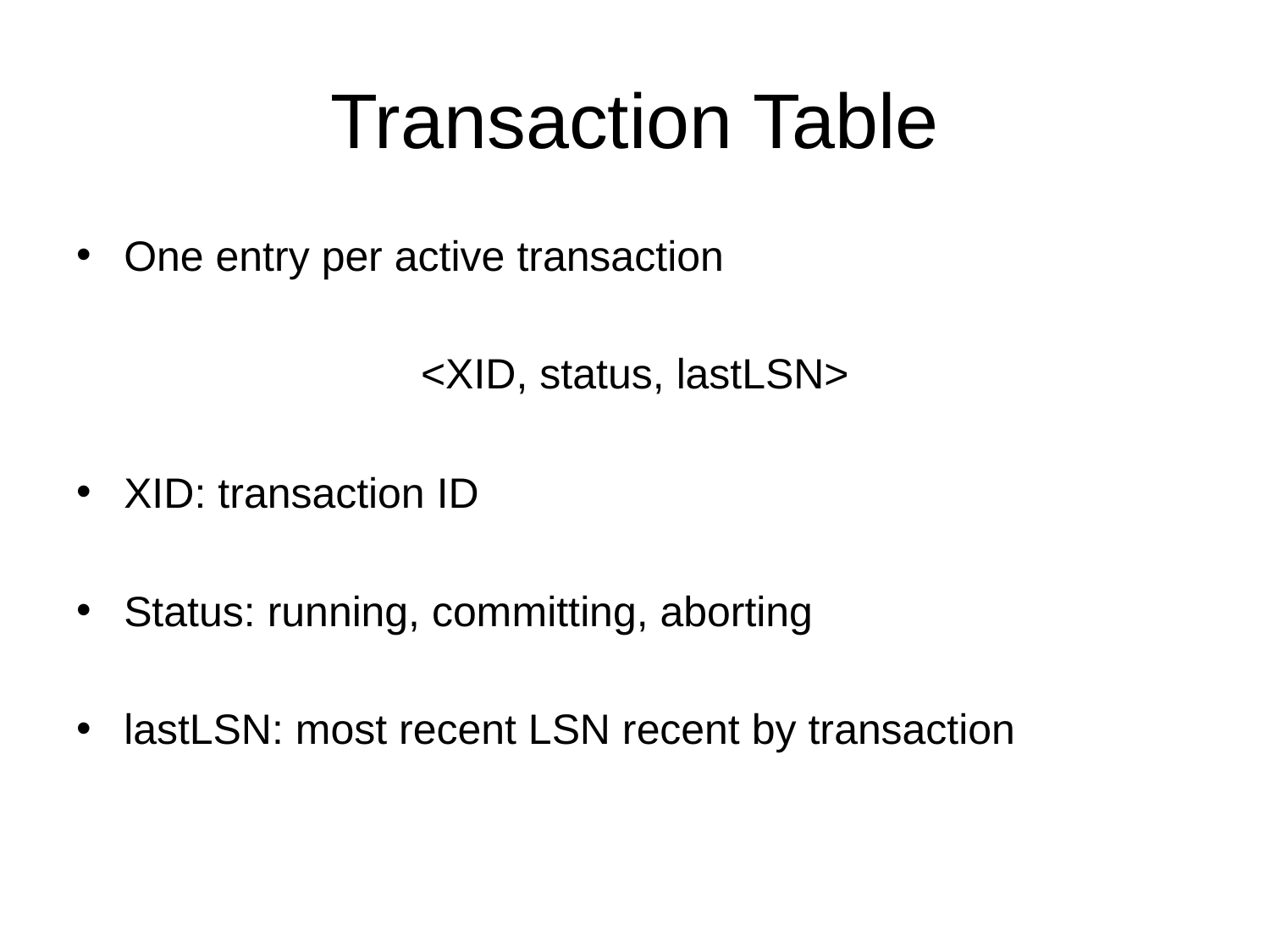

# Transaction Table
One entry per active transaction

<XID, status, lastLSN>

XID: transaction ID

Status: running, committing, aborting

lastLSN: most recent LSN recent by transaction